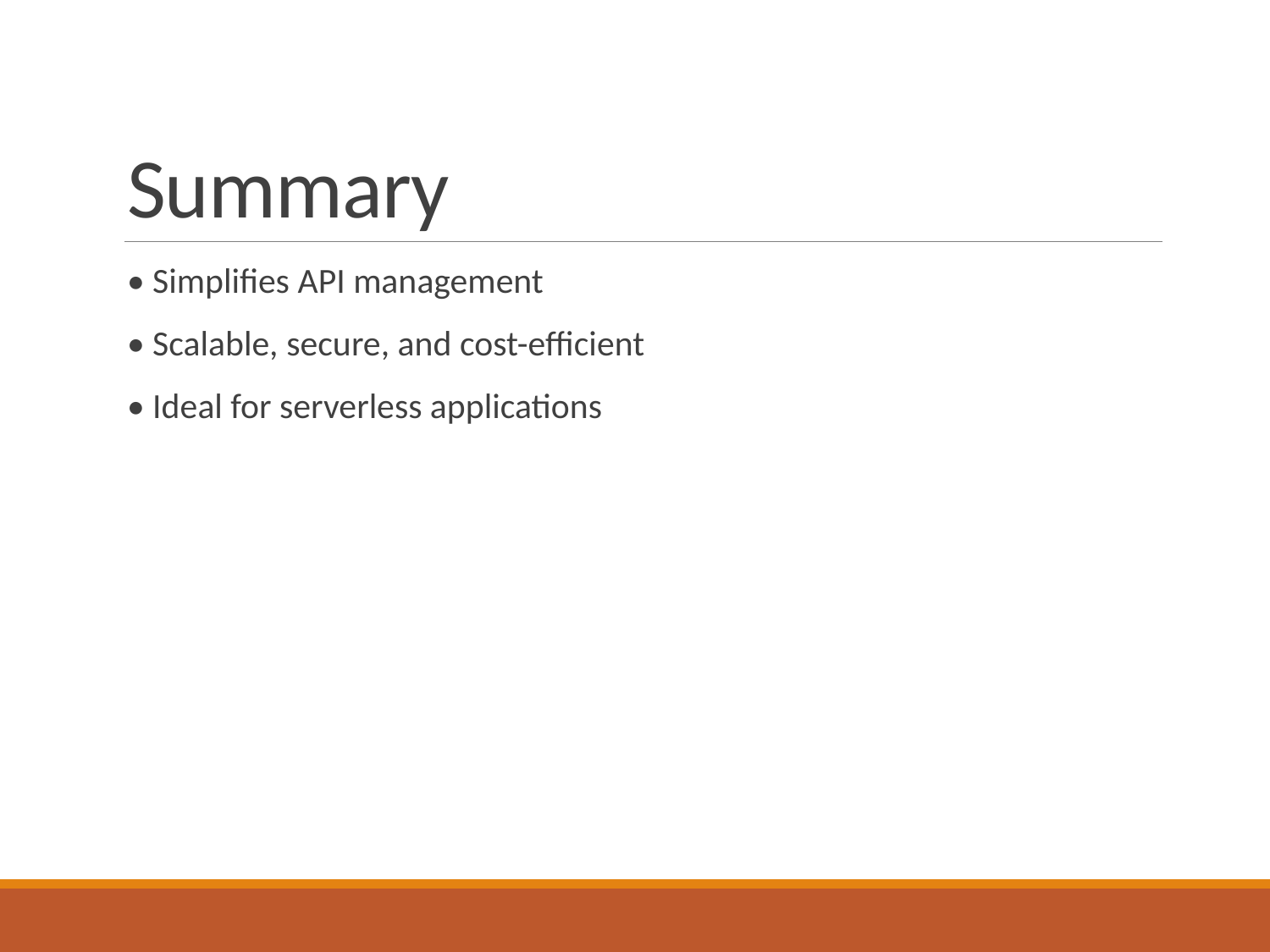

# Summary
• Simplifies API management
• Scalable, secure, and cost-efficient
• Ideal for serverless applications